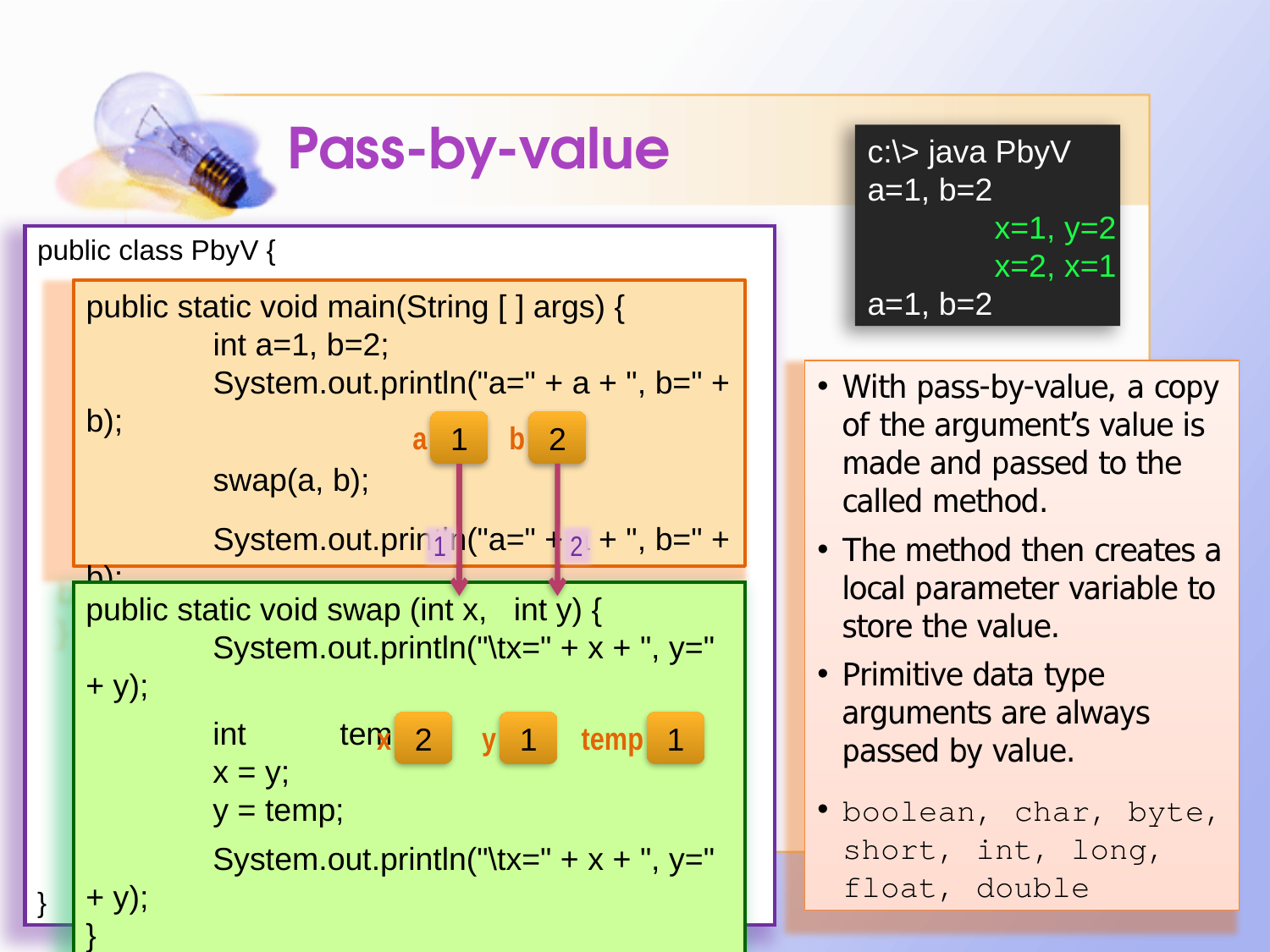

# Pass-by-value
c:\> java PbyV
a=1, b=2
	x=1, y=2
	x=2, x=1
a=1, b=2
public class PbyV {

}
public static void main(String [ ] args) {
	int a=1, b=2;
	System.out.println("a=" + a + ", b=" + b);
	swap(a, b);
	System.out.println("a=" + a + ", b=" + b);
}
With pass-by-value, a copy of the argument’s value is made and passed to the called method.
The method then creates a local parameter variable to store the value.
Primitive data type arguments are always passed by value.
boolean, char, byte, short, int, long, float, double
1
2
a
b
1
2
public static void swap (int x,   int y) {
	System.out.println("\tx=" + x + ", y=" + y);
	int 	temp=x;
	x = y;
	y = temp;
	System.out.println("\tx=" + x + ", y=" + y);
}
2
1
1
x
y
temp
(C) VTC, Prepared by sm-lau@vtc.edu.hk
21